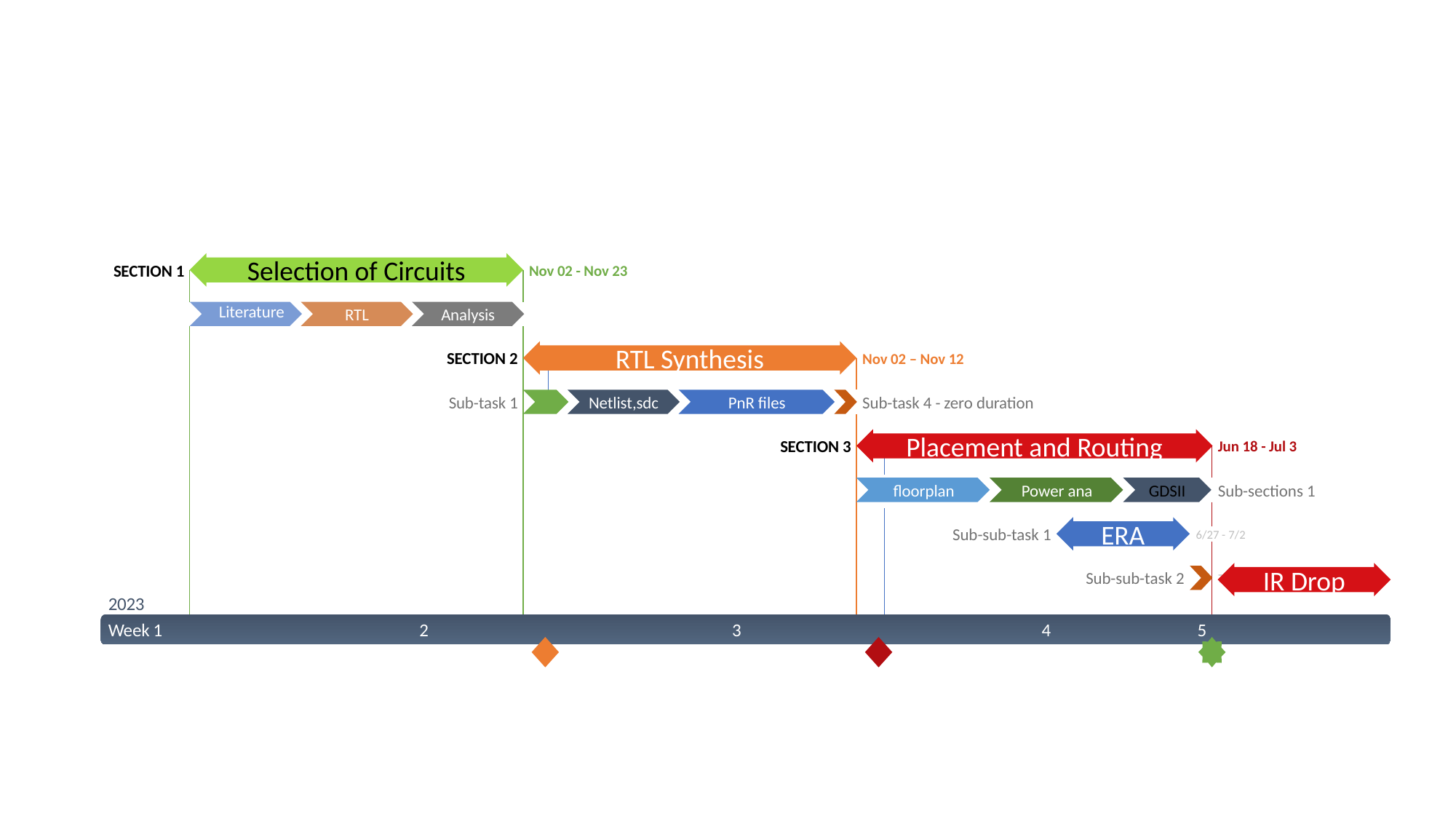

11 days
Selection of Circuits

SECTION 1
Nov 02 - Nov 23
100%

Literature
3 days
4 days
4 days

RTL
Analysis
5/19 - 5/23
5/24 - 5/28
5/29 - 6/2

11 days
RTL Synthesis

SECTION 2
Nov 02 – Nov 12
65%

1 day
4 days
5 days
1 day

Sub-task 1
PnR files
Sub-task 4 - zero duration
Netlist,sdc

6/3 - 6/4
6/5 - 6/9
6/10 - 6/16
6/17

10 days
Placement and Routing

SECTION 3
Jun 18 - Jul 3
15%

4 days
4 days
2 days

GDSII

floorplan
Sub-sections 1
Power ana

6/18 - 6/23
6/24 - 6/29
6/30 - 7/3

5 days
ERA

Sub-sub-task 1
6/27 - 7/2

0 days
IR Drop

Sub-sub-task 2
7/3

2023
2022
2022

Week 1

2

3
4
5

Today